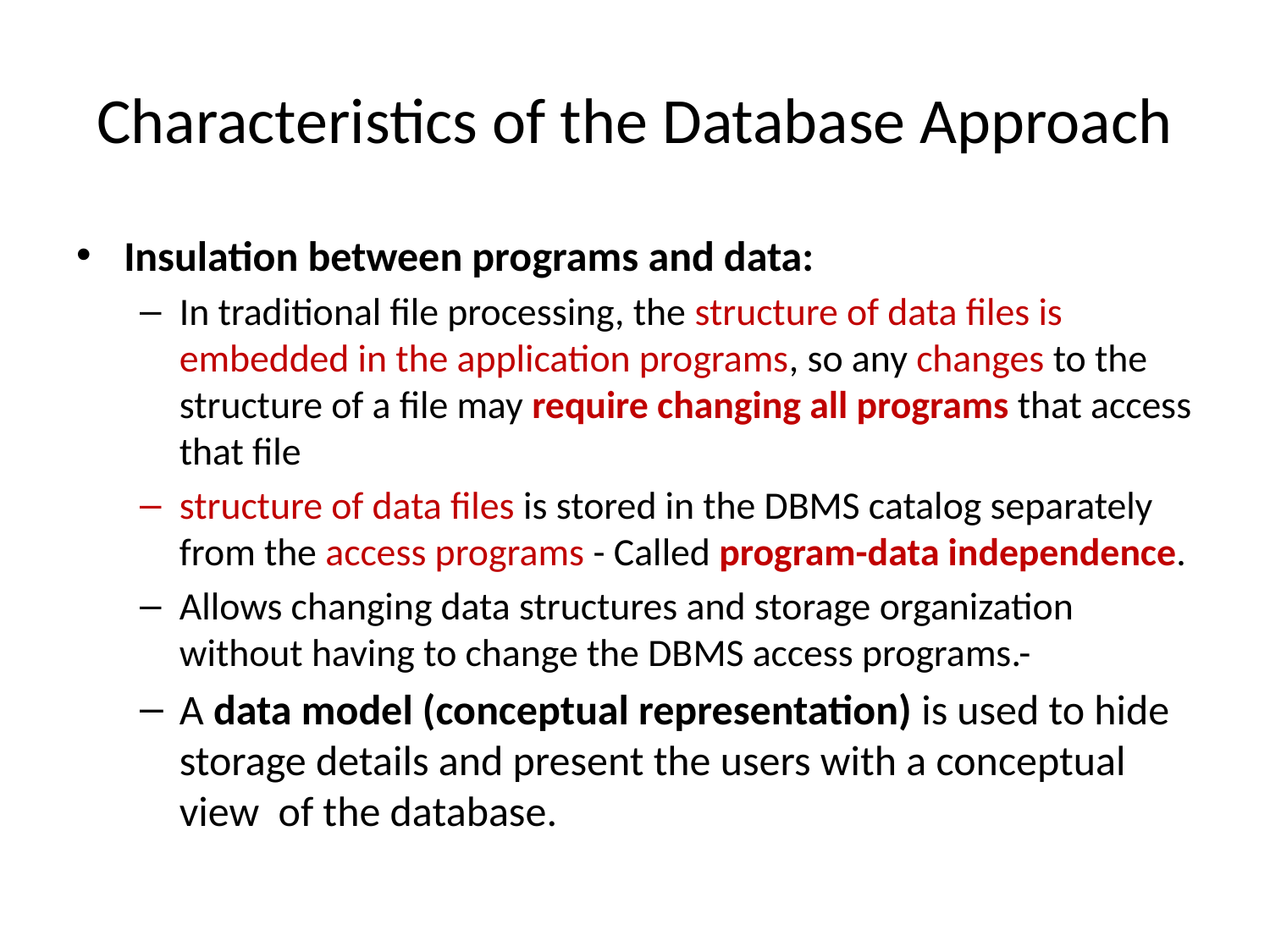

# Characteristics of the Database Approach
Insulation between programs and data:
In traditional file processing, the structure of data files is embedded in the application programs, so any changes to the structure of a file may require changing all programs that access that file
structure of data files is stored in the DBMS catalog separately from the access programs - Called program-data independence.
Allows changing data structures and storage organization without having to change the DBMS access programs.-
A data model (conceptual representation) is used to hide storage details and present the users with a conceptual view  of the database.